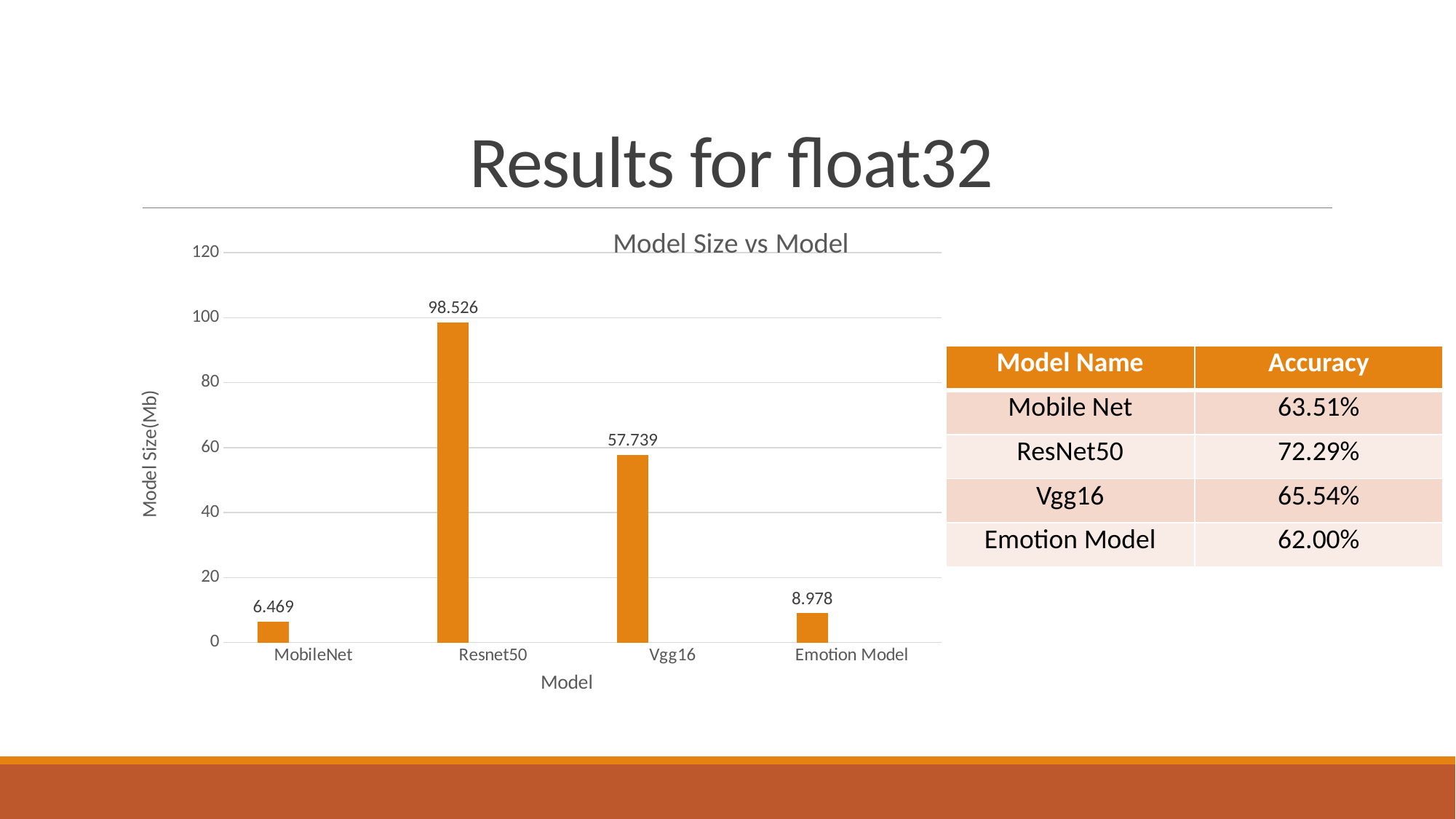

# Results for float32

### Chart: Model Size vs Model

| Category | float32 | float16 | int8 |
|---|---|---|---|
| MobileNet | 6.469 | None | None |
| Resnet50 | 98.526 | None | None |
| Vgg16 | 57.739 | None | None |
| Emotion Model | 8.978 | None | None |
| Model Name | Accuracy |
| --- | --- |
| Mobile Net | 63.51% |
| ResNet50 | 72.29% |
| Vgg16 | 65.54% |
| Emotion Model | 62.00% |